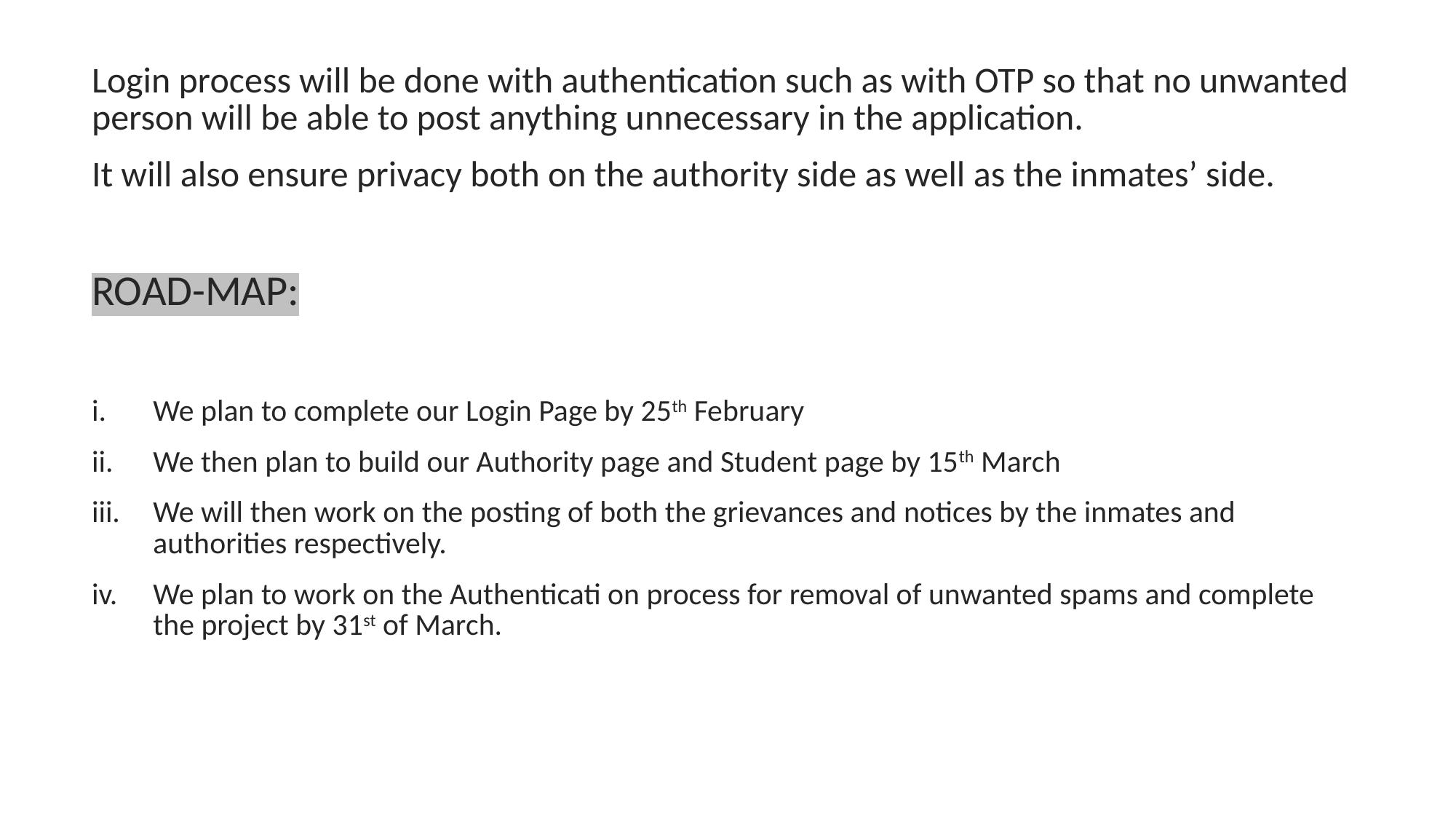

Login process will be done with authentication such as with OTP so that no unwanted person will be able to post anything unnecessary in the application.
It will also ensure privacy both on the authority side as well as the inmates’ side.

ROAD-MAP:

We plan to complete our Login Page by 25th February
We then plan to build our Authority page and Student page by 15th March
We will then work on the posting of both the grievances and notices by the inmates and authorities respectively.
We plan to work on the Authenticati on process for removal of unwanted spams and complete the project by 31st of March.